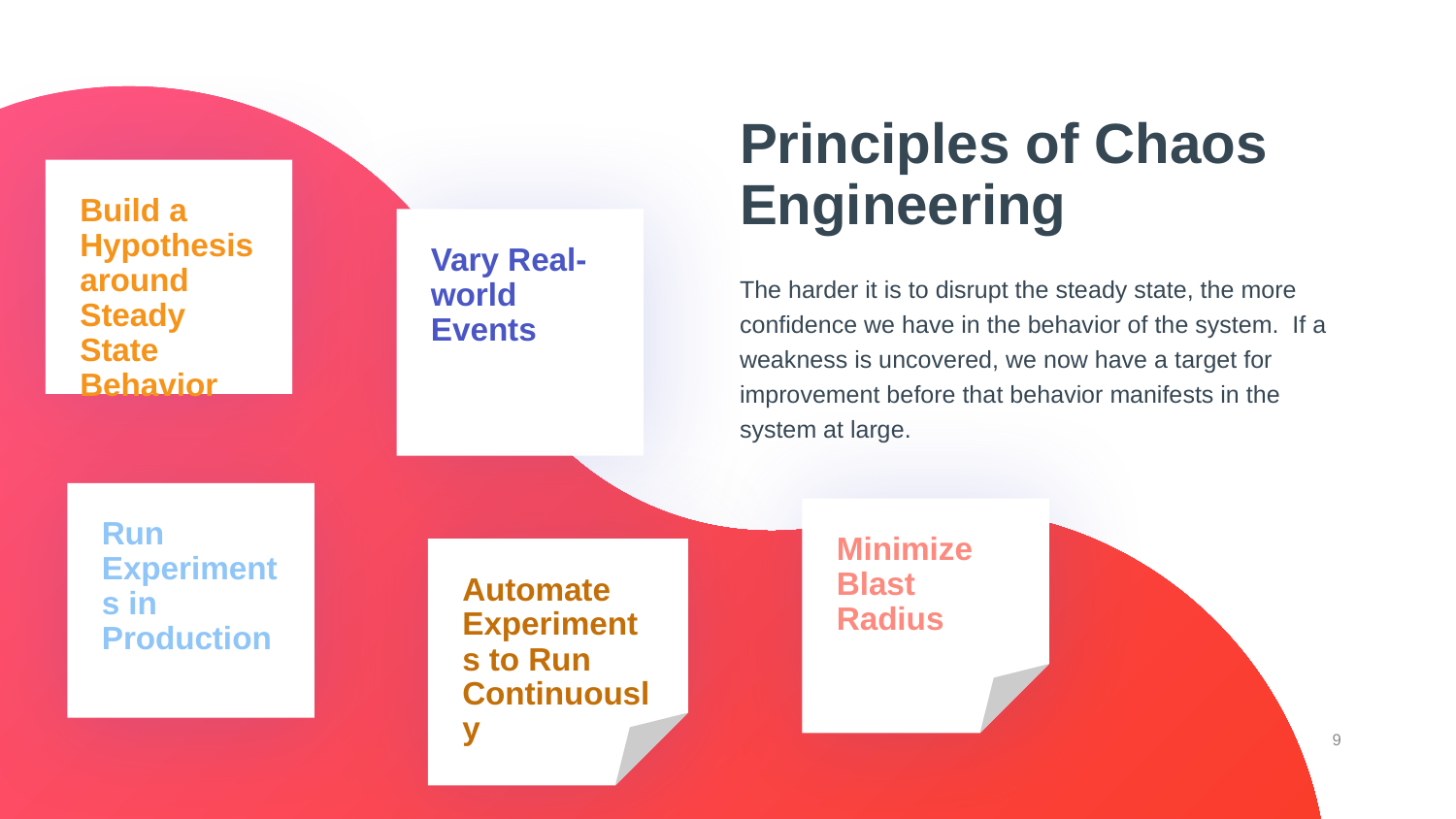

# Principles of Chaos Engineering
Build a Hypothesis around Steady State Behavior
Vary Real-world Events
The harder it is to disrupt the steady state, the more confidence we have in the behavior of the system.  If a weakness is uncovered, we now have a target for improvement before that behavior manifests in the system at large.
Run Experiments in Production
Minimize Blast Radius
Automate Experiments to Run Continuously
9